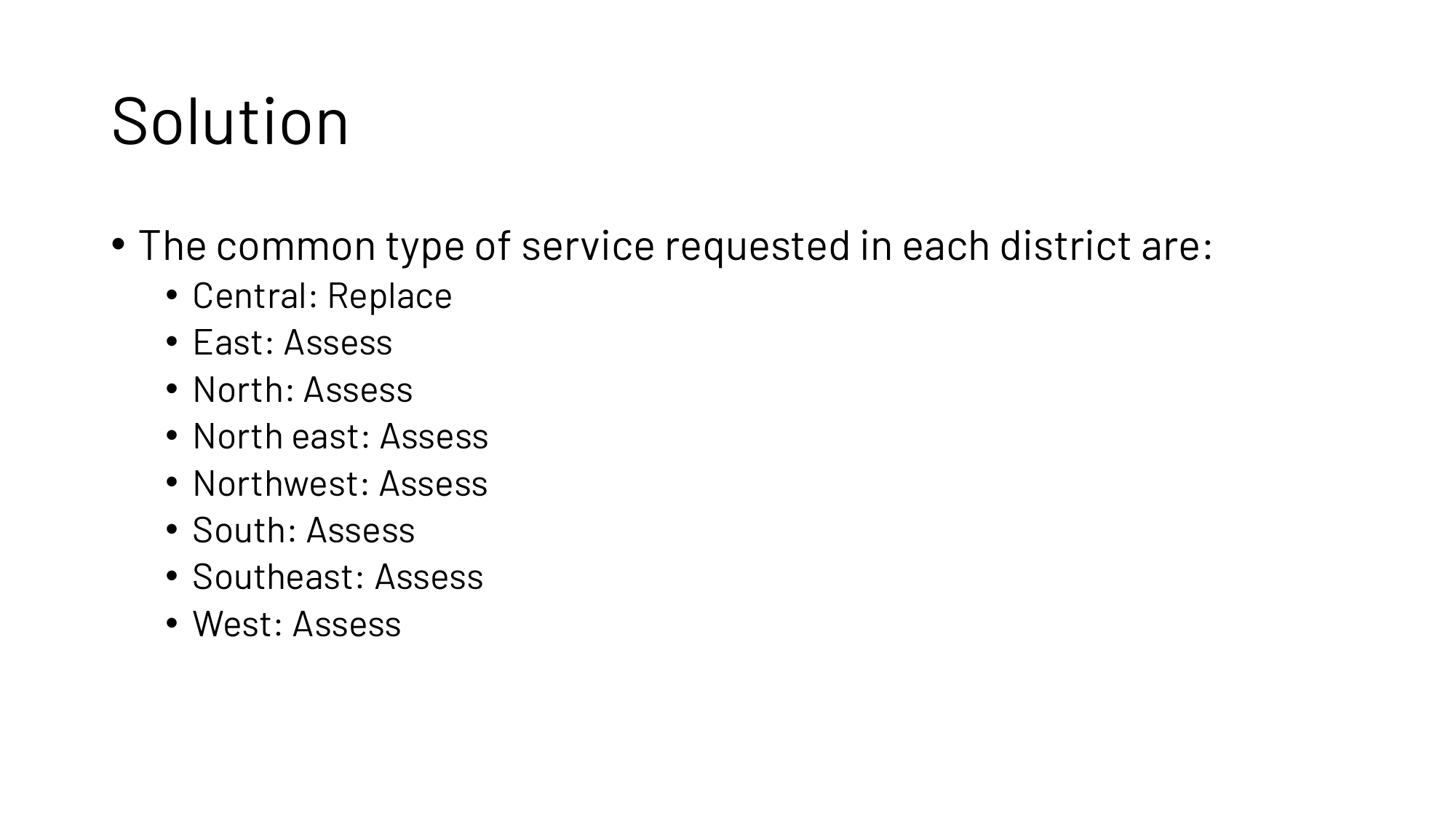

# Solution
The common type of service requested in each district are:
Central: Replace
East: Assess
North: Assess
North east: Assess
Northwest: Assess
South: Assess
Southeast: Assess
West: Assess